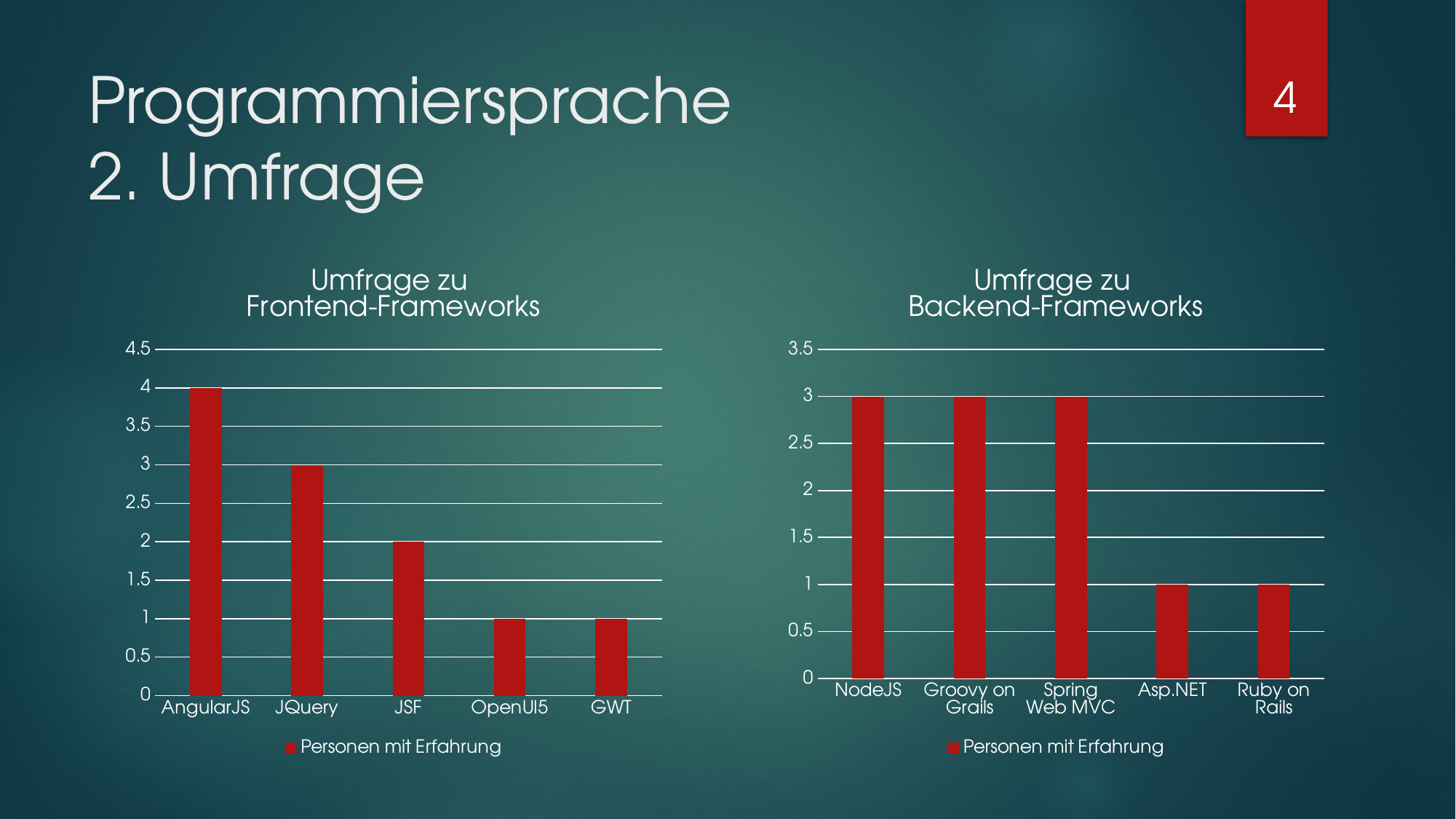

4
# Programmiersprache 2. Umfrage

### Chart: Umfrage zu Frontend-Frameworks

| Category | Personen mit Erfahrung |
|---|---|
| AngularJS | 4.0 |
| JQuery | 3.0 |
| JSF | 2.0 |
| OpenUI5 | 1.0 |
| GWT | 1.0 |

### Chart: Umfrage zu Backend-Frameworks

| Category | Personen mit Erfahrung |
|---|---|
| NodeJS | 3.0 |
| Groovy on Grails | 3.0 |
| Spring Web MVC | 3.0 |
| Asp.NET | 1.0 |
| Ruby on Rails | 1.0 |